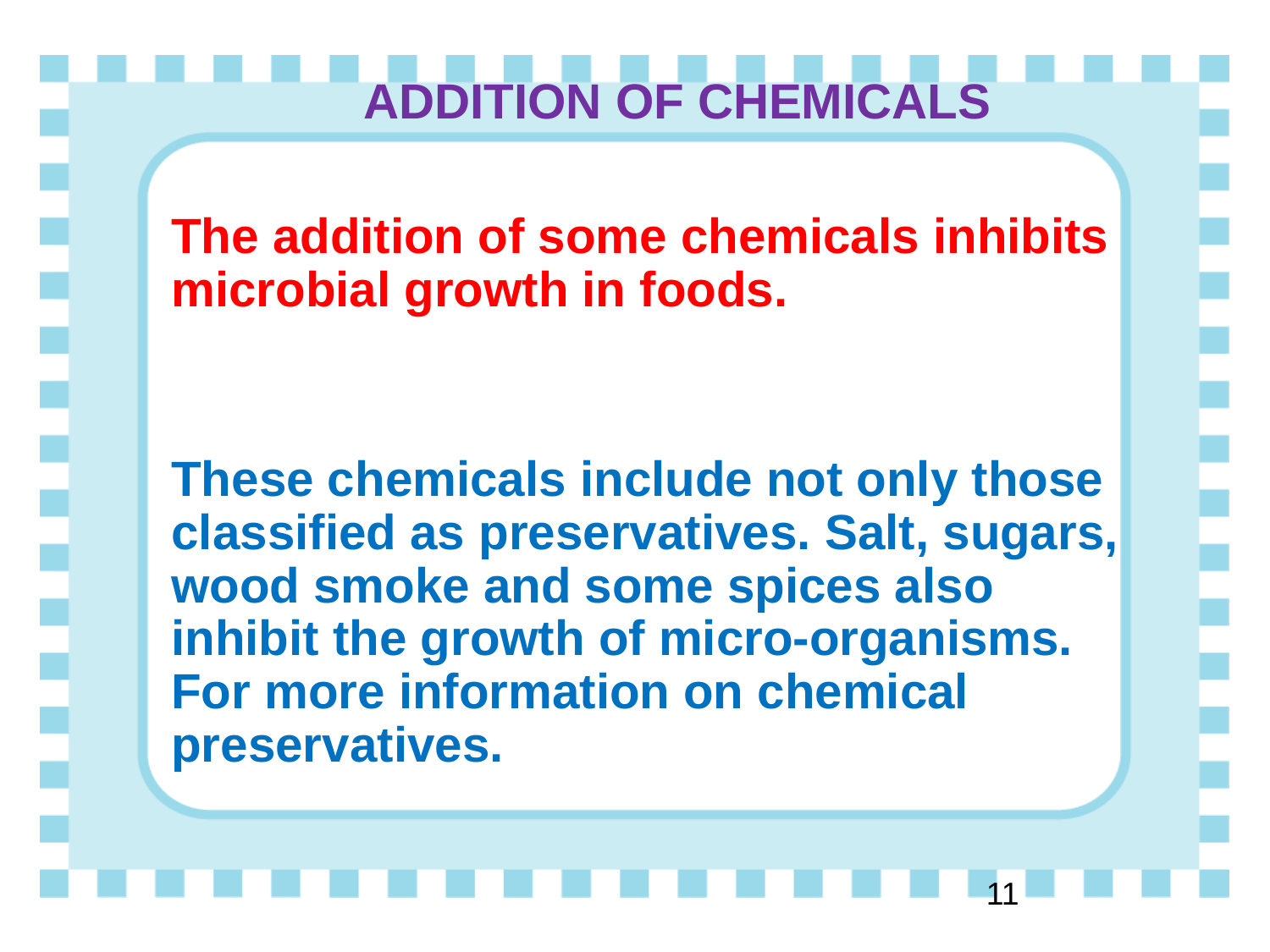

# ADDITION OF CHEMICALS
The addition of some chemicals inhibits microbial growth in foods.

These chemicals include not only those classified as preservatives. Salt, sugars, wood smoke and some spices also inhibit the growth of micro-organisms. For more information on chemical preservatives.
11